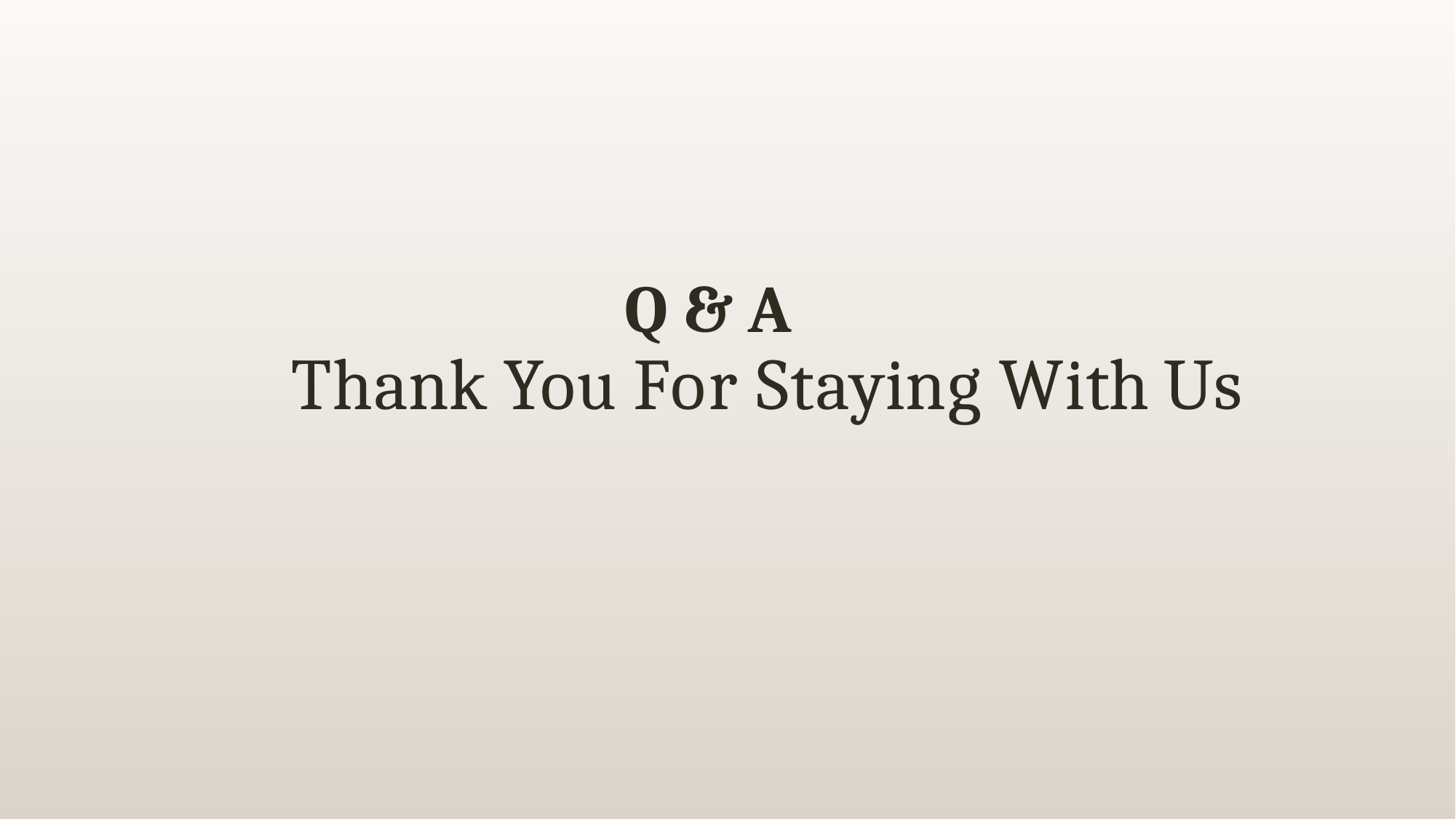

Q & A

Thank You For Staying With Us